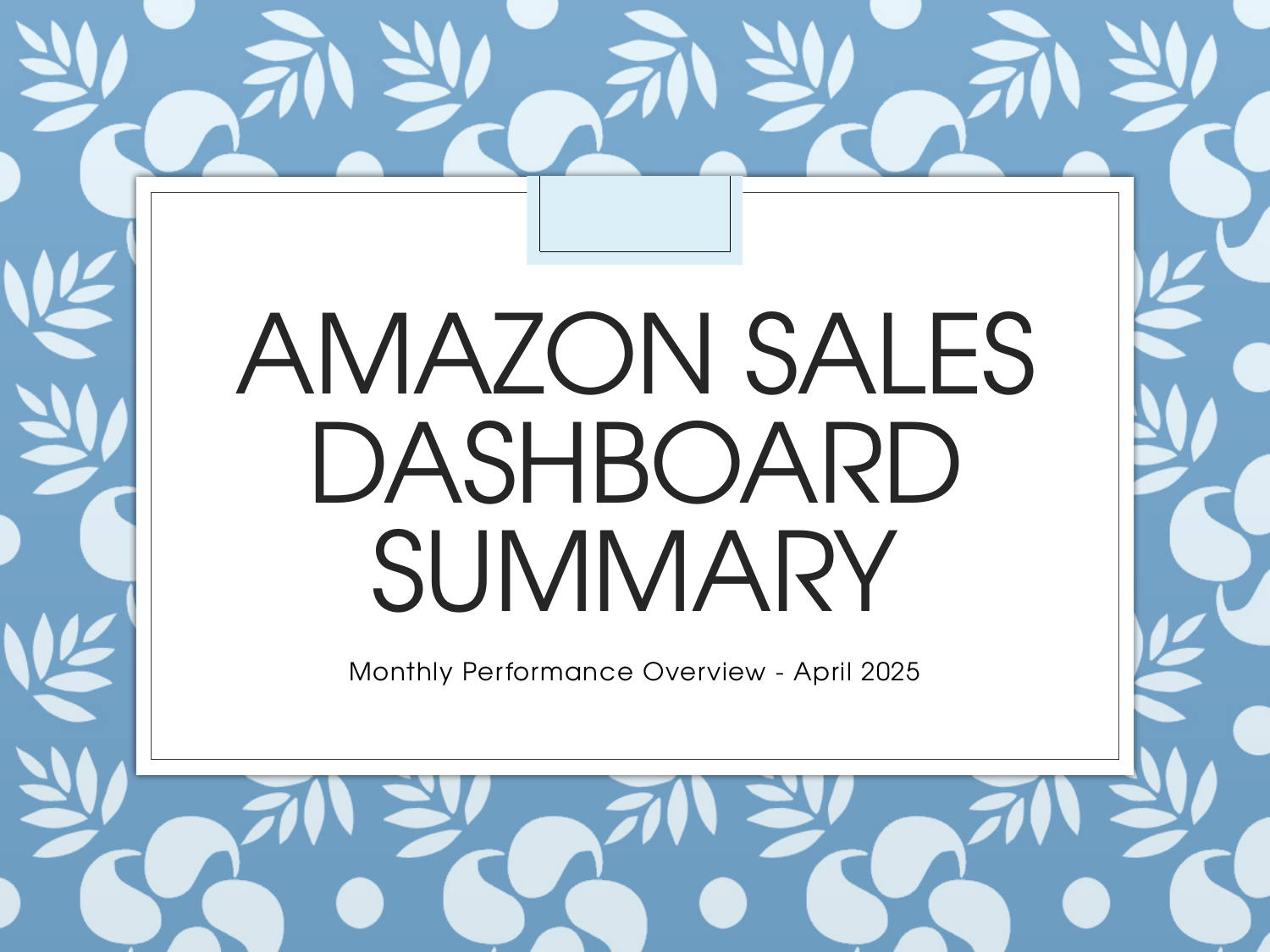

# Amazon Sales Dashboard Summary
Monthly Performance Overview - April 2025